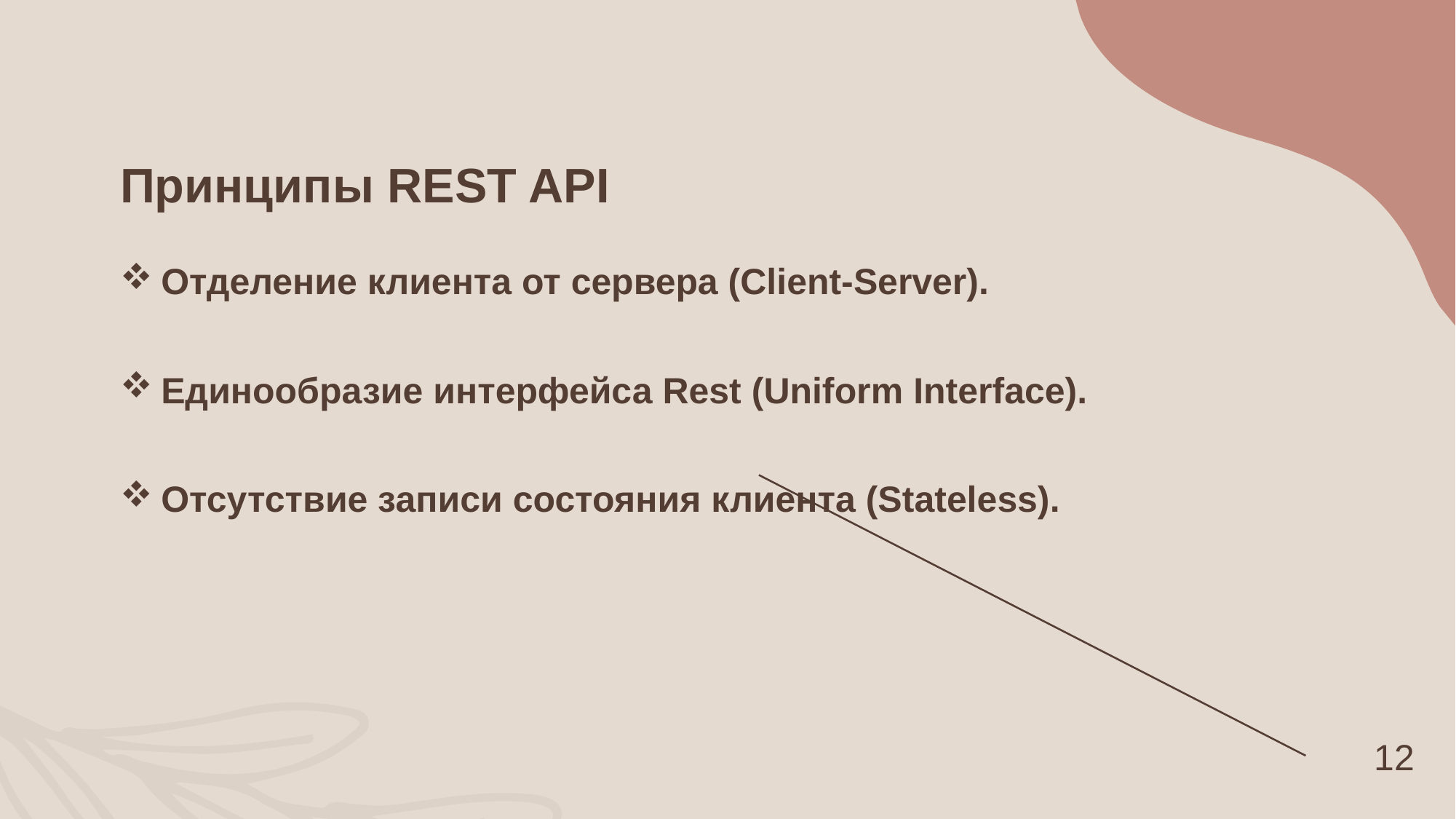

# Принципы REST API
Отделение клиента от сервера (Client-Server).

Единообразие интерфейса Rest (Uniform Interface).

Отсутствие записи состояния клиента (Stateless).

12